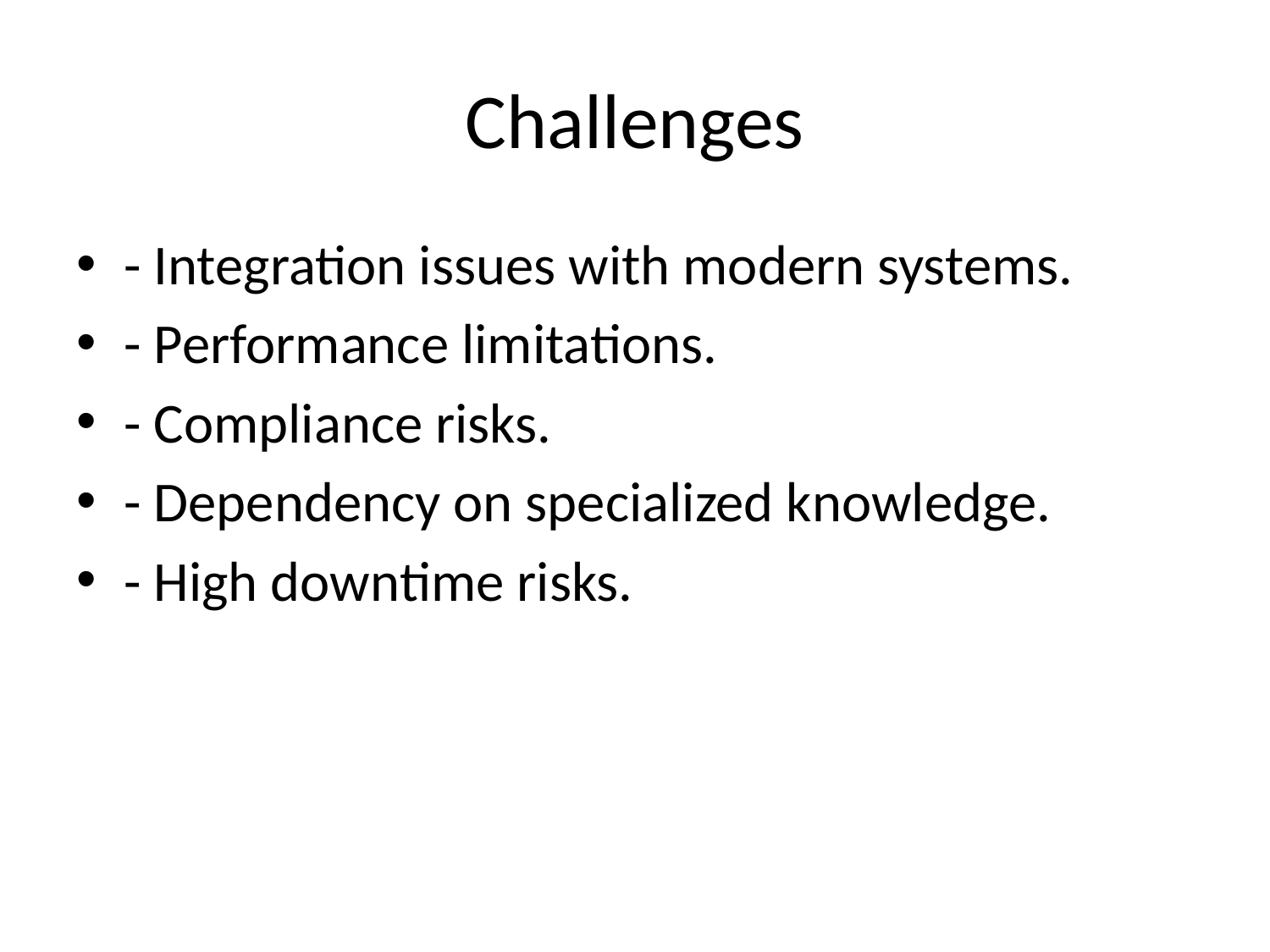

# Challenges
- Integration issues with modern systems.
- Performance limitations.
- Compliance risks.
- Dependency on specialized knowledge.
- High downtime risks.